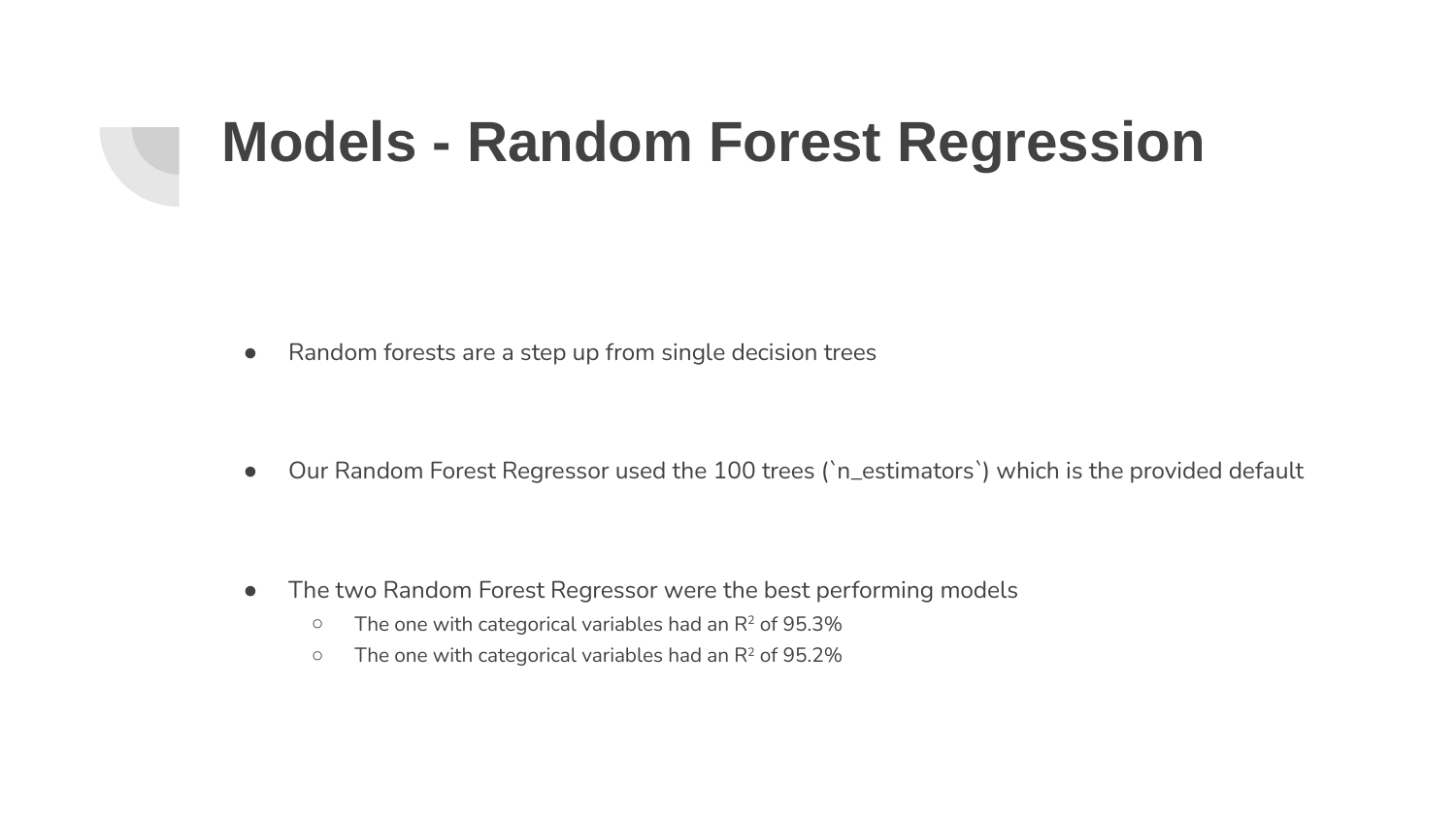

# Models - Random Forest Regression
Random forests are a step up from single decision trees

Our Random Forest Regressor used the 100 trees (`n_estimators`) which is the provided default

The two Random Forest Regressor were the best performing models
The one with categorical variables had an R2 of 95.3%
The one with categorical variables had an R2 of 95.2%